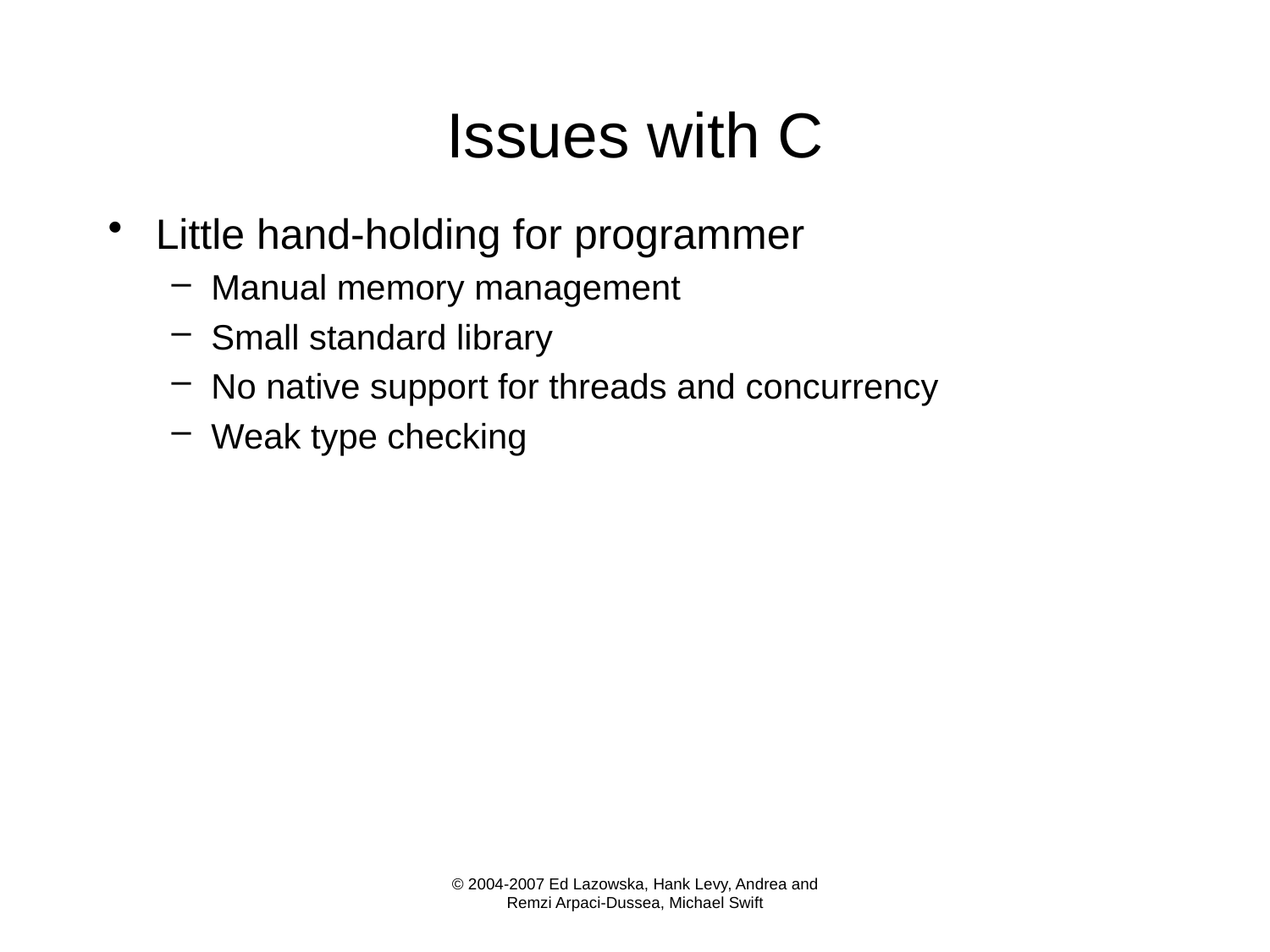

# Issues with C
Little hand-holding for programmer
Manual memory management
Small standard library
No native support for threads and concurrency
Weak type checking
© 2004-2007 Ed Lazowska, Hank Levy, Andrea and Remzi Arpaci-Dussea, Michael Swift